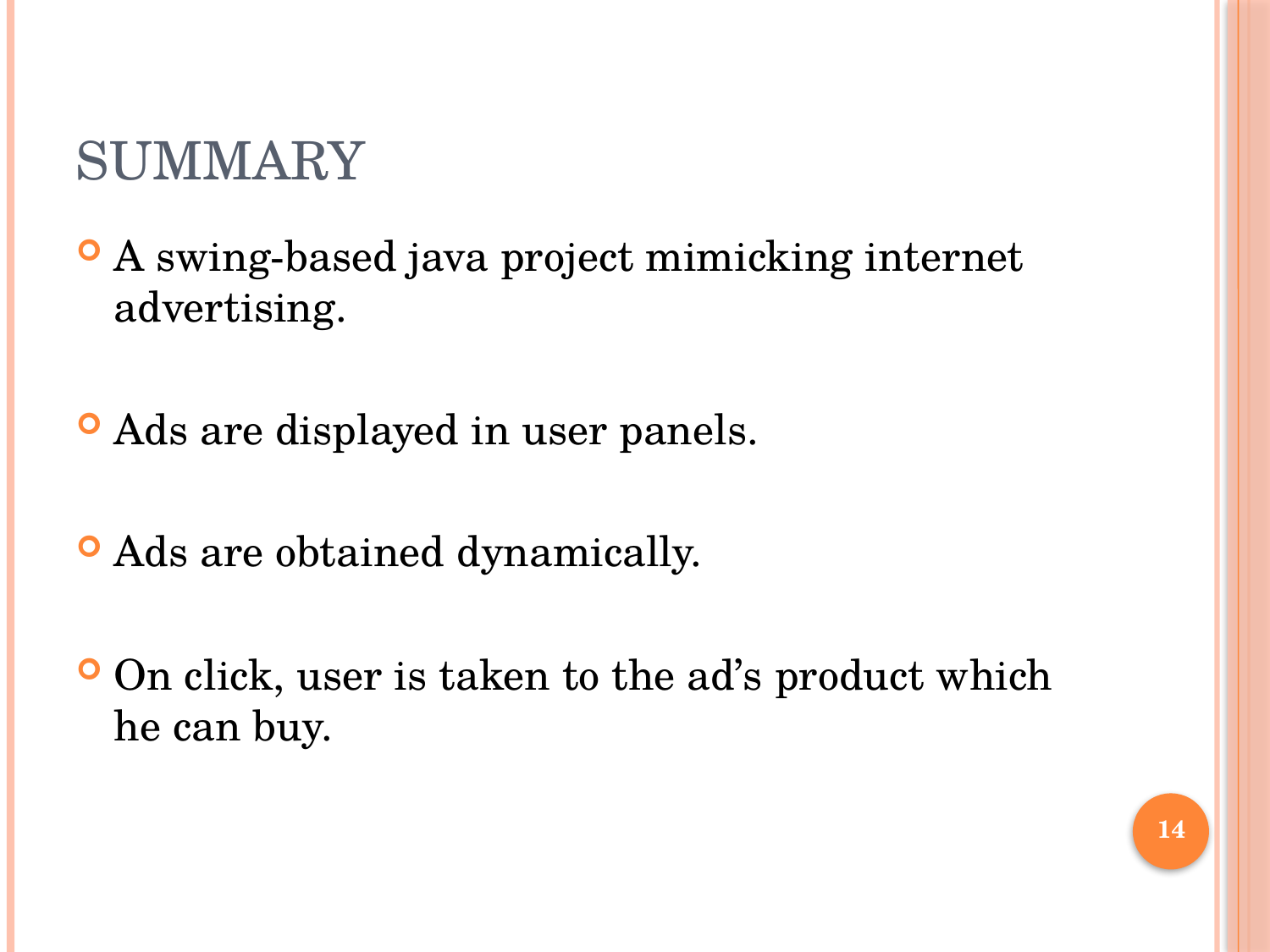

# Summary
A swing-based java project mimicking internet advertising.

Ads are displayed in user panels.

Ads are obtained dynamically.

On click, user is taken to the ad’s product which he can buy.
14